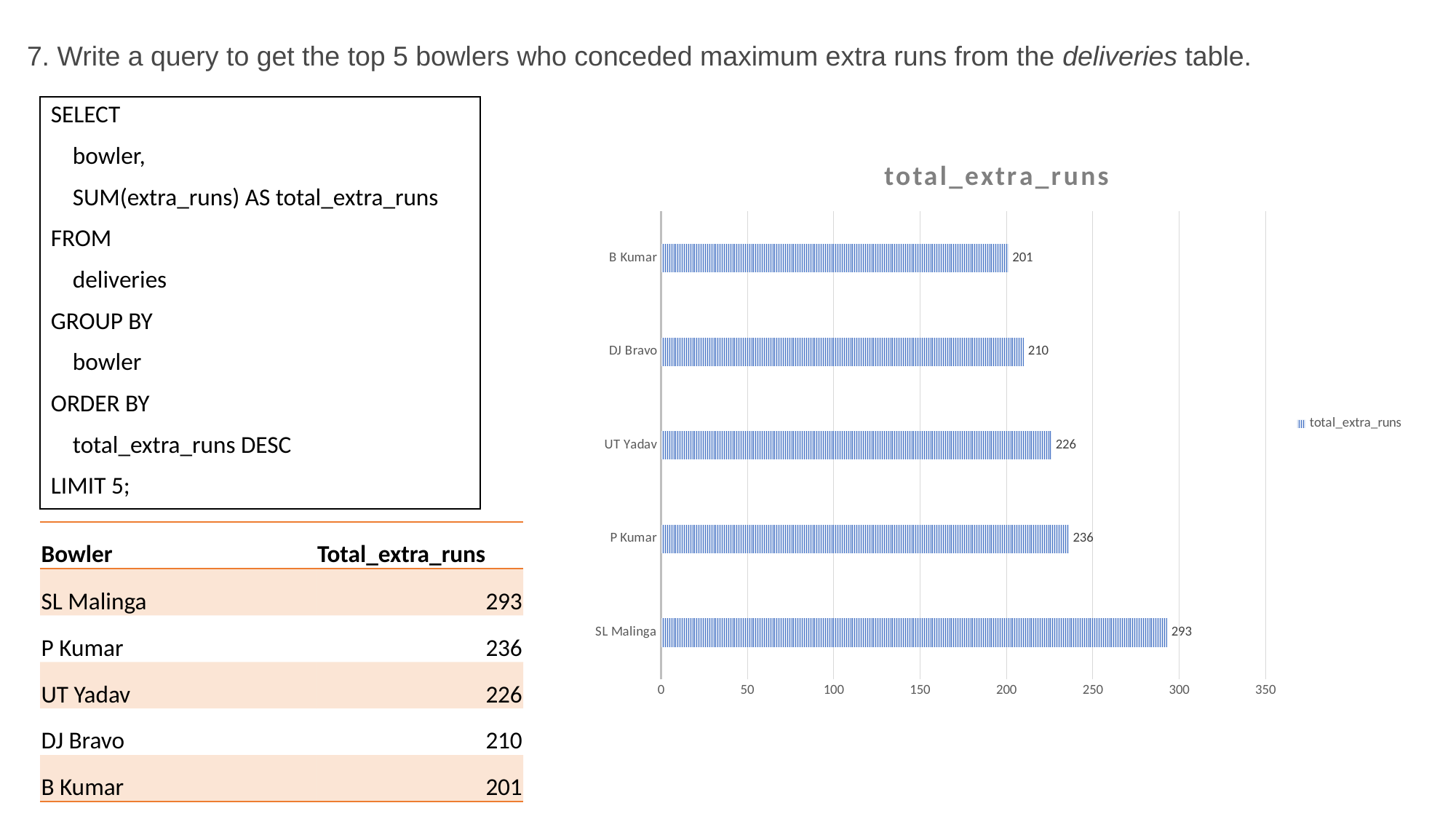

# 7. Write a query to get the top 5 bowlers who conceded maximum extra runs from the deliveries table.
SELECT
    bowler,
    SUM(extra_runs) AS total_extra_runs
FROM
    deliveries
GROUP BY
    bowler
ORDER BY
    total_extra_runs DESC
LIMIT 5;

### Chart:

| Category | total_extra_runs |
|---|---|
| SL Malinga | 293.0 |
| P Kumar | 236.0 |
| UT Yadav | 226.0 |
| DJ Bravo | 210.0 |
| B Kumar | 201.0 |
| Bowler | Total\_extra\_runs |
| --- | --- |
| SL Malinga | 293 |
| P Kumar | 236 |
| UT Yadav | 226 |
| DJ Bravo | 210 |
| B Kumar | 201 |